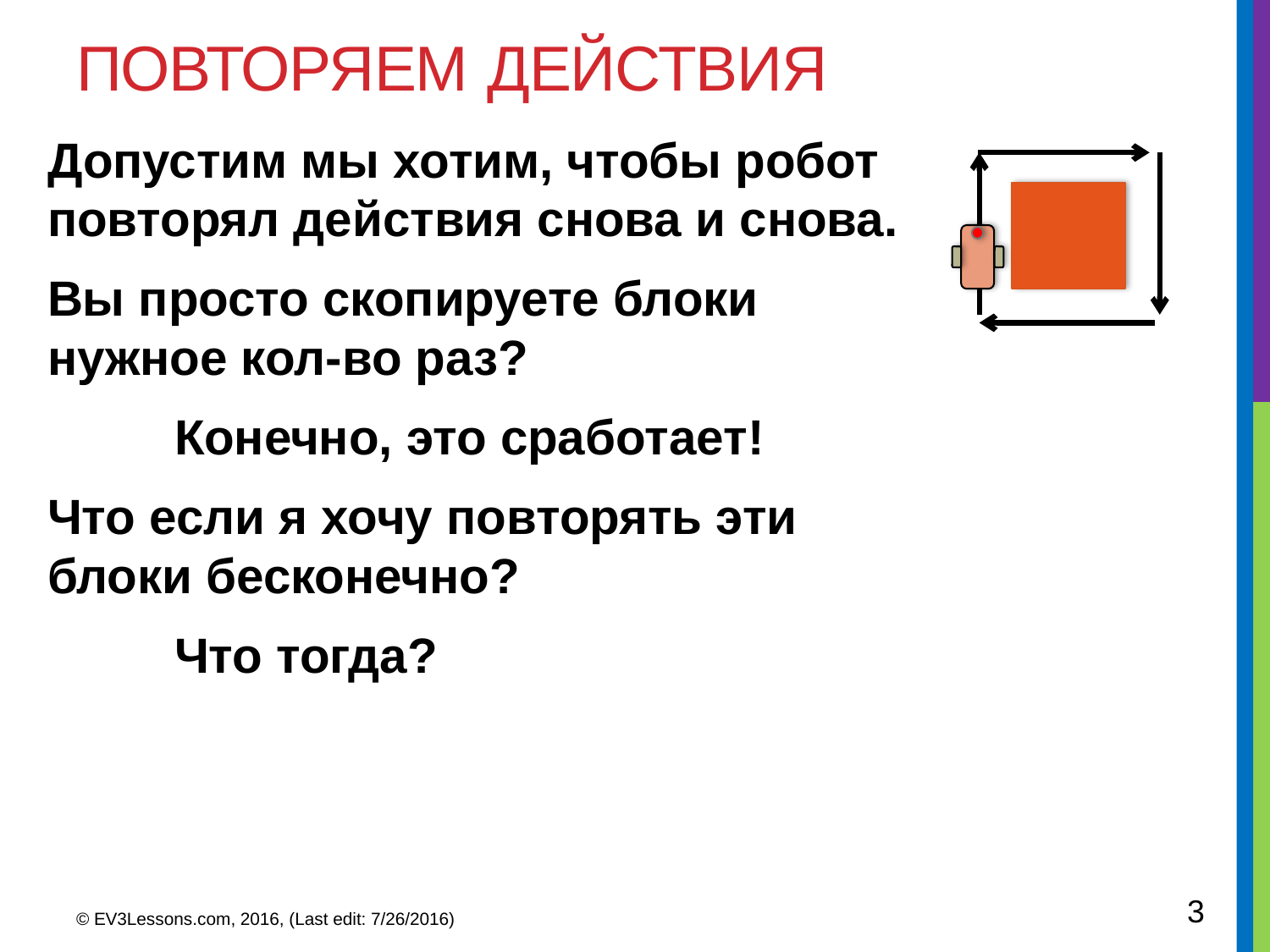

# Повторяем действия
Допустим мы хотим, чтобы робот повторял действия снова и снова.
Вы просто скопируете блоки нужное кол-во раз?
	Конечно, это сработает!
Что если я хочу повторять эти блоки бесконечно?
	Что тогда?

3
© EV3Lessons.com, 2016, (Last edit: 7/26/2016)